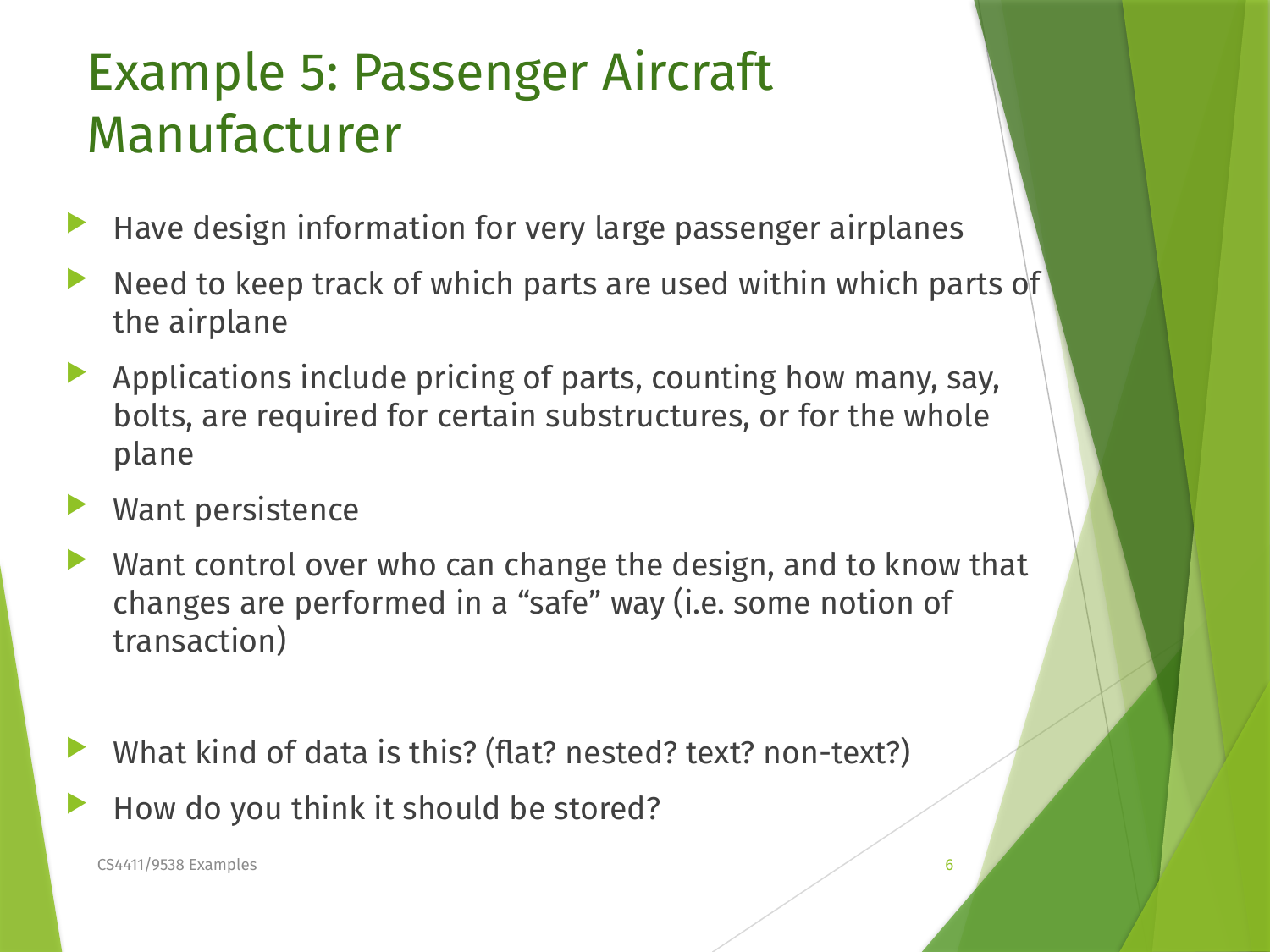

# Example 5: Passenger Aircraft Manufacturer
Have design information for very large passenger airplanes
Need to keep track of which parts are used within which parts of the airplane
Applications include pricing of parts, counting how many, say, bolts, are required for certain substructures, or for the whole plane
Want persistence
Want control over who can change the design, and to know that changes are performed in a “safe” way (i.e. some notion of transaction)

What kind of data is this? (flat? nested? text? non-text?)
How do you think it should be stored?

CS4411/9538 Examples
6